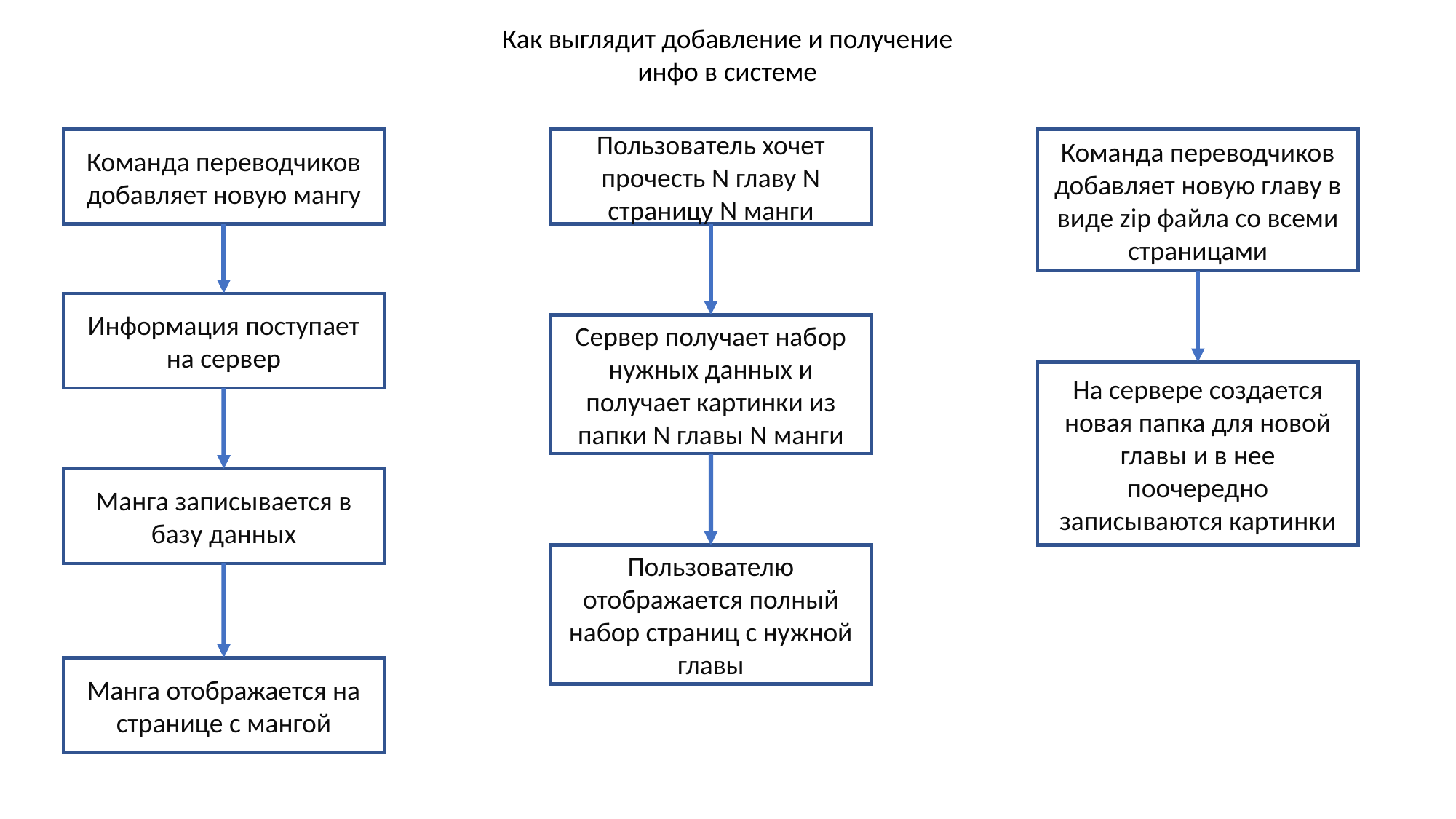

Как выглядит добавление и получение инфо в системе
Команда переводчиков добавляет новую мангу
Пользователь хочет прочесть N главу N страницу N манги
Команда переводчиков добавляет новую главу в виде zip файла со всеми страницами
Информация поступает на сервер
Сервер получает набор нужных данных и получает картинки из папки N главы N манги
На сервере создается новая папка для новой главы и в нее поочередно записываются картинки
Манга записывается в базу данных
Пользователю отображается полный набор страниц с нужной главы
Манга отображается на странице с мангой